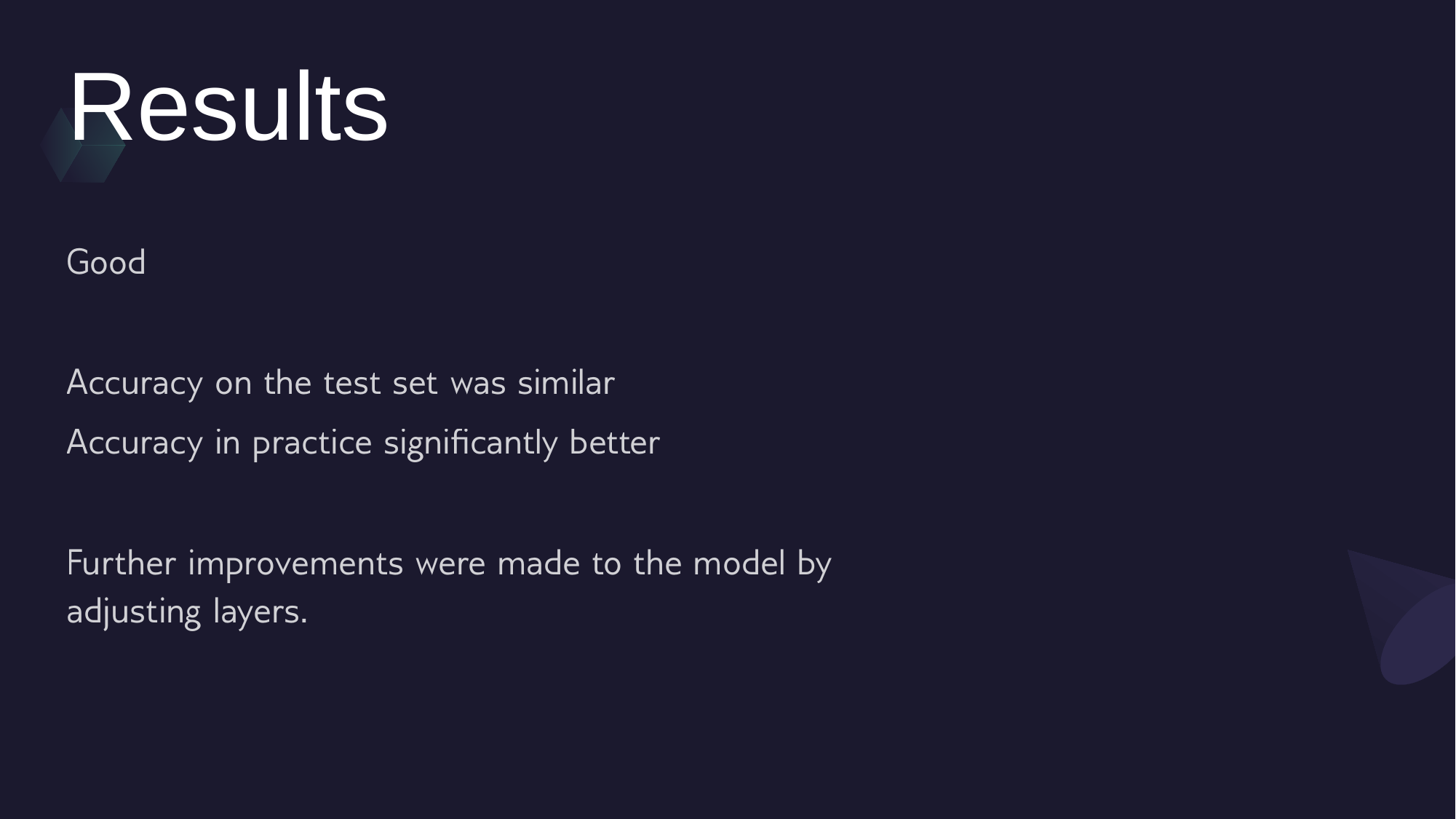

# Results
Good

Accuracy on the test set was similar
Accuracy in practice significantly better

Further improvements were made to the model by adjusting layers.